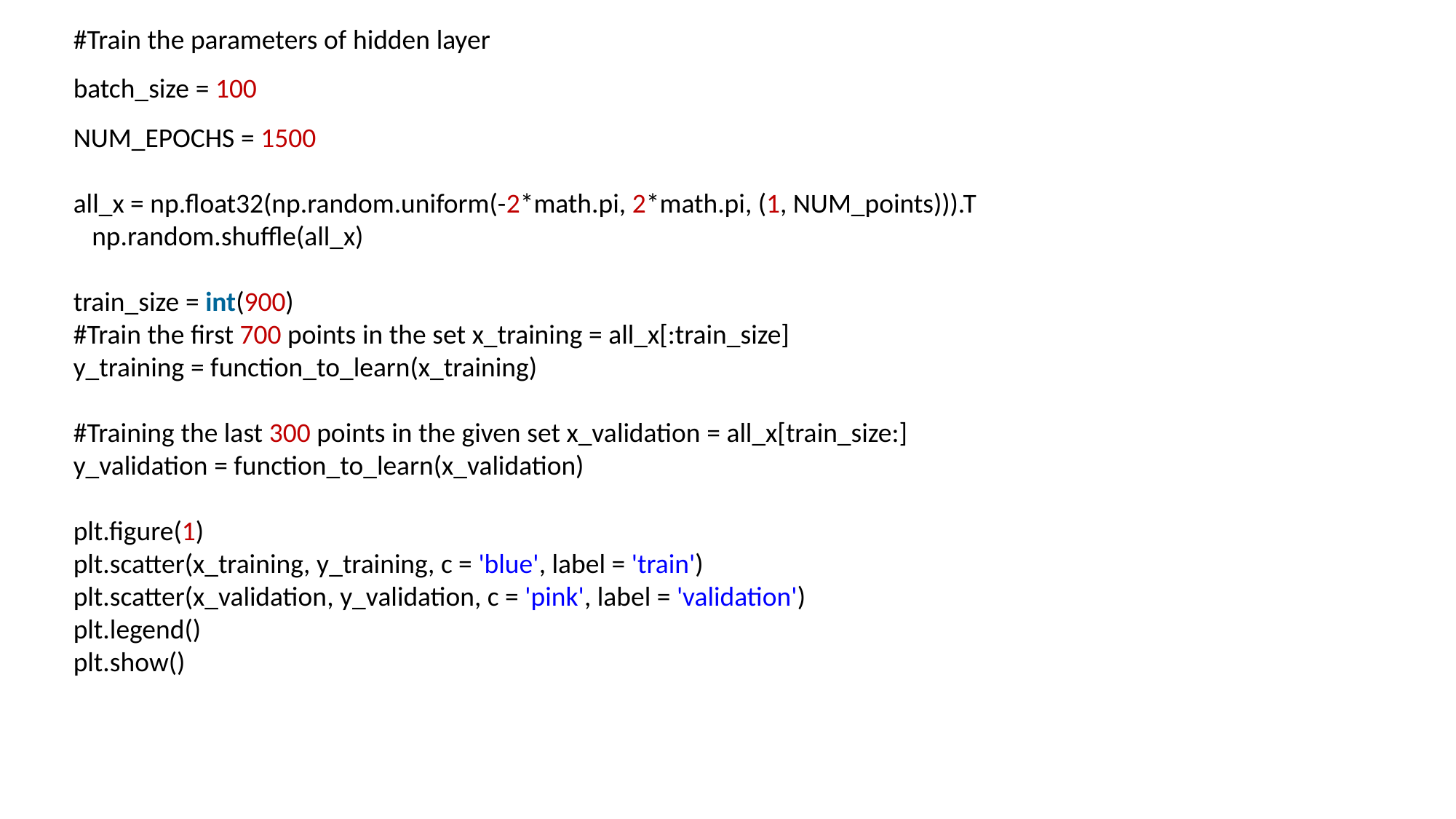

#Train the parameters of hidden layer
batch_size = 100
NUM_EPOCHS = 1500

all_x = np.float32(np.random.uniform(-2*math.pi, 2*math.pi, (1, NUM_points))).T
   np.random.shuffle(all_x)

train_size = int(900)
#Train the first 700 points in the set x_training = all_x[:train_size]
y_training = function_to_learn(x_training)

#Training the last 300 points in the given set x_validation = all_x[train_size:]
y_validation = function_to_learn(x_validation)

plt.figure(1)
plt.scatter(x_training, y_training, c = 'blue', label = 'train')
plt.scatter(x_validation, y_validation, c = 'pink', label = 'validation')
plt.legend()
plt.show()